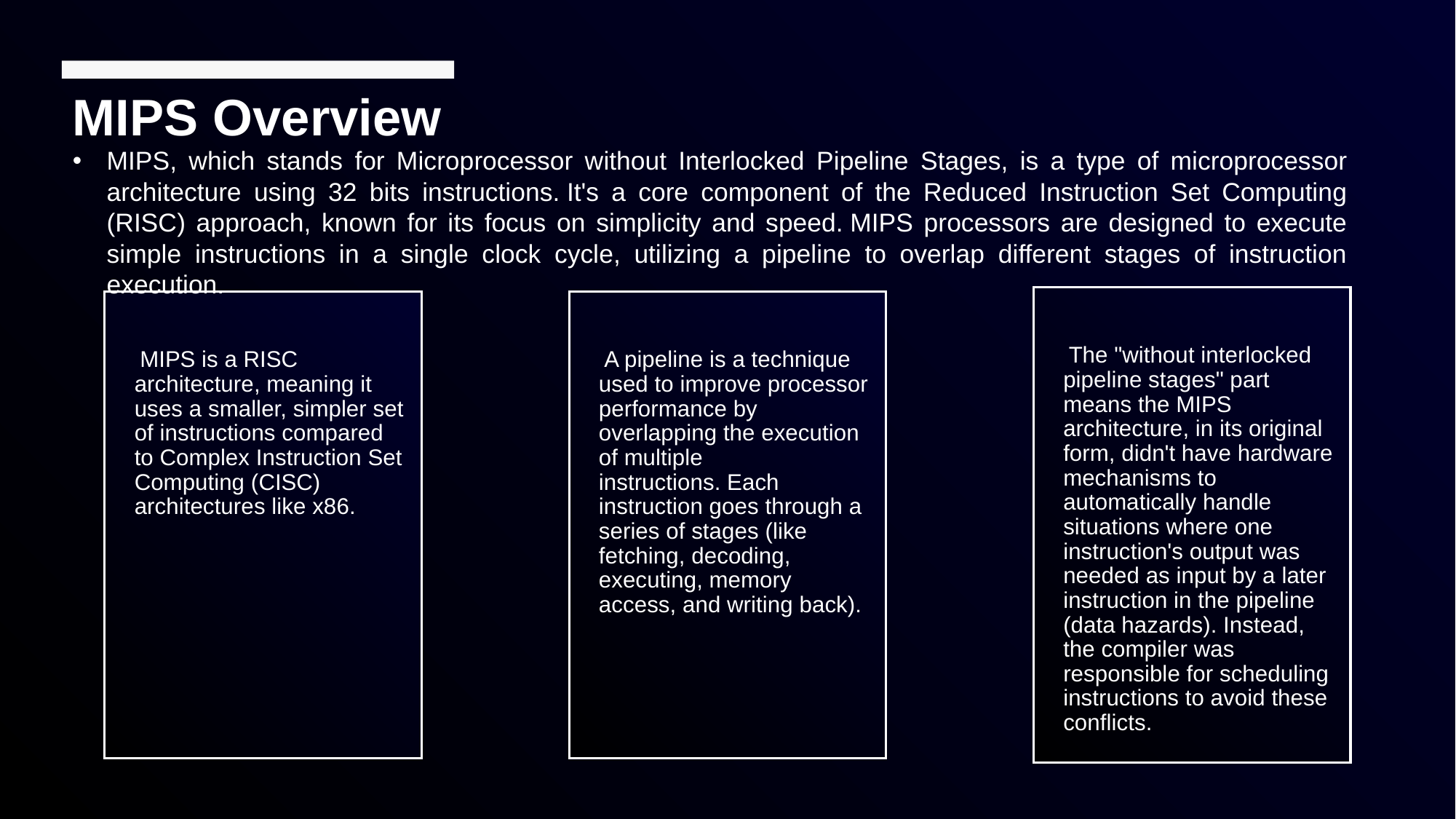

MIPS Overview
MIPS, which stands for Microprocessor without Interlocked Pipeline Stages, is a type of microprocessor architecture using 32 bits instructions. It's a core component of the Reduced Instruction Set Computing (RISC) approach, known for its focus on simplicity and speed. MIPS processors are designed to execute simple instructions in a single clock cycle, utilizing a pipeline to overlap different stages of instruction execution.

   MIPS is a RISC architecture, meaning it uses a smaller, simpler set of instructions compared to Complex Instruction Set Computing (CISC) architectures like x86.

   A pipeline is a technique used to improve processor performance by overlapping the execution of multiple instructions. Each instruction goes through a series of stages (like fetching, decoding, executing, memory access, and writing back).

   The "without interlocked pipeline stages" part means the MIPS architecture, in its original form, didn't have hardware mechanisms to automatically handle situations where one instruction's output was needed as input by a later instruction in the pipeline (data hazards). Instead, the compiler was responsible for scheduling instructions to avoid these conflicts.